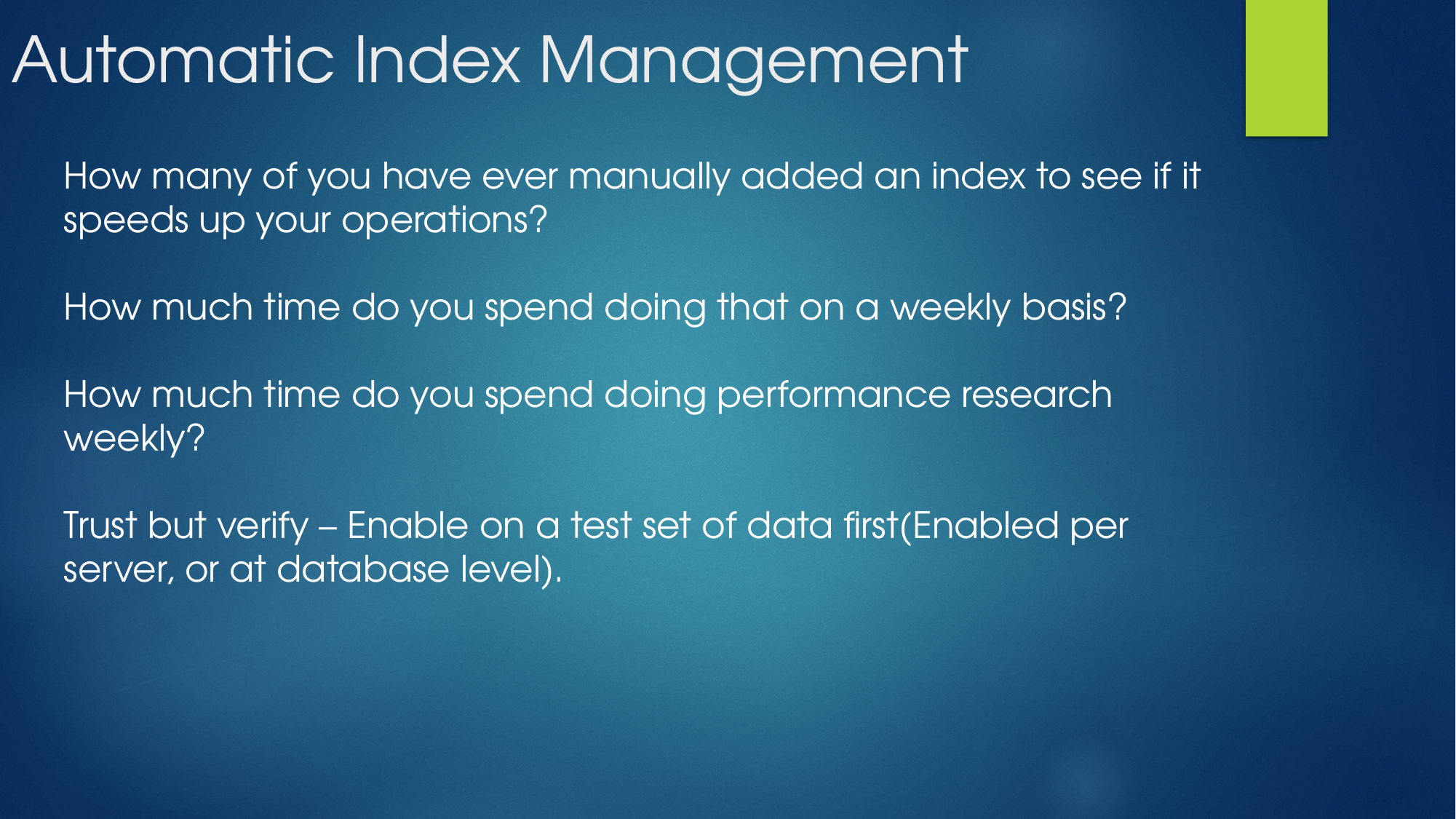

# Automatic Index Management
How many of you have ever manually added an index to see if it speeds up your operations?

How much time do you spend doing that on a weekly basis?

How much time do you spend doing performance research weekly?

Trust but verify – Enable on a test set of data first(Enabled per server, or at database level).